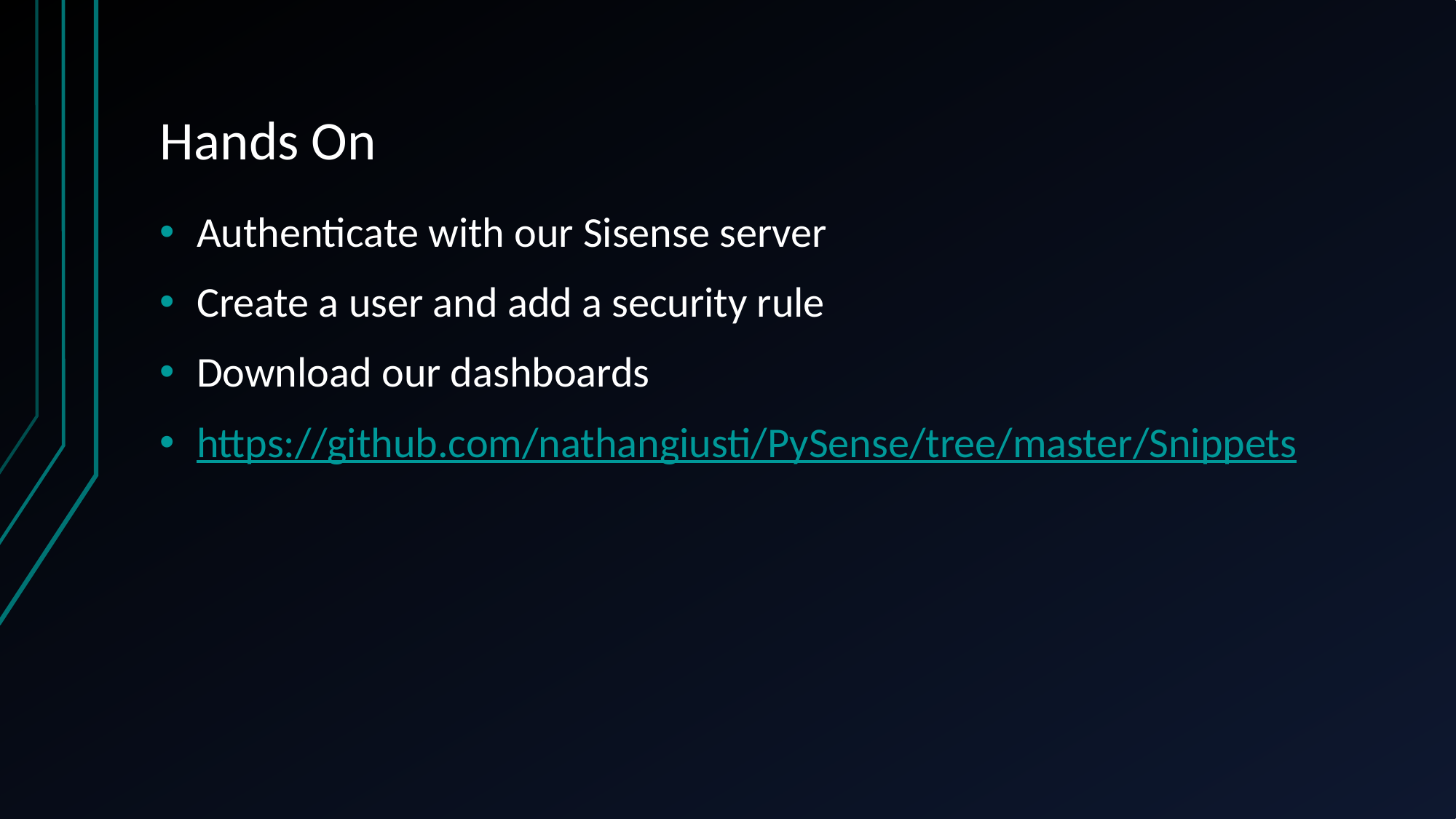

# Hands On
Authenticate with our Sisense server
Create a user and add a security rule
Download our dashboards
https://github.com/nathangiusti/PySense/tree/master/Snippets